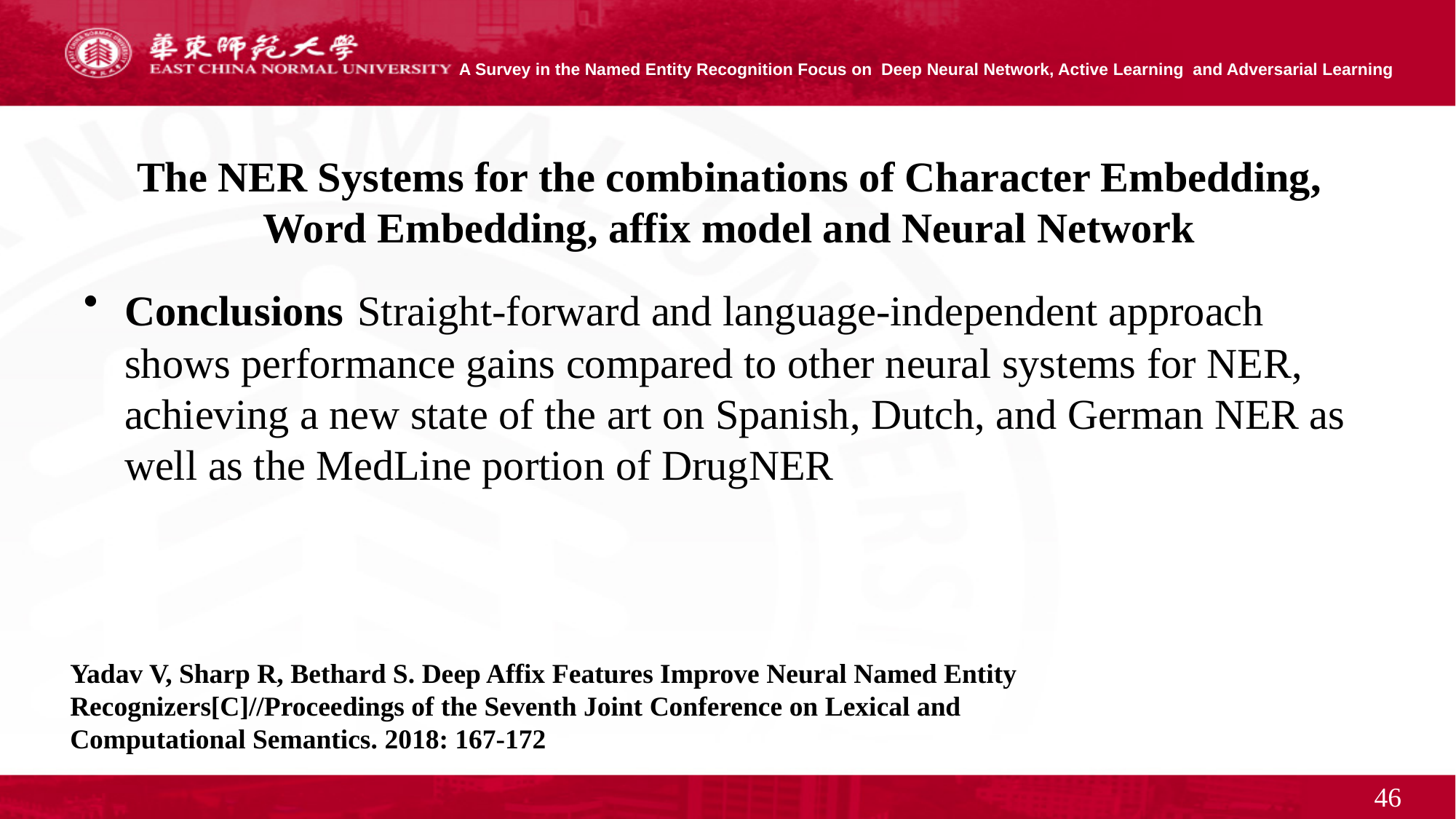

# The NER Systems for the combinations of Character Embedding, Word Embedding, affix model and Neural Network
Conclusions Straight-forward and language-independent approach shows performance gains compared to other neural systems for NER, achieving a new state of the art on Spanish, Dutch, and German NER as well as the MedLine portion of DrugNER
Yadav V, Sharp R, Bethard S. Deep Affix Features Improve Neural Named Entity Recognizers[C]//Proceedings of the Seventh Joint Conference on Lexical and Computational Semantics. 2018: 167-172
46